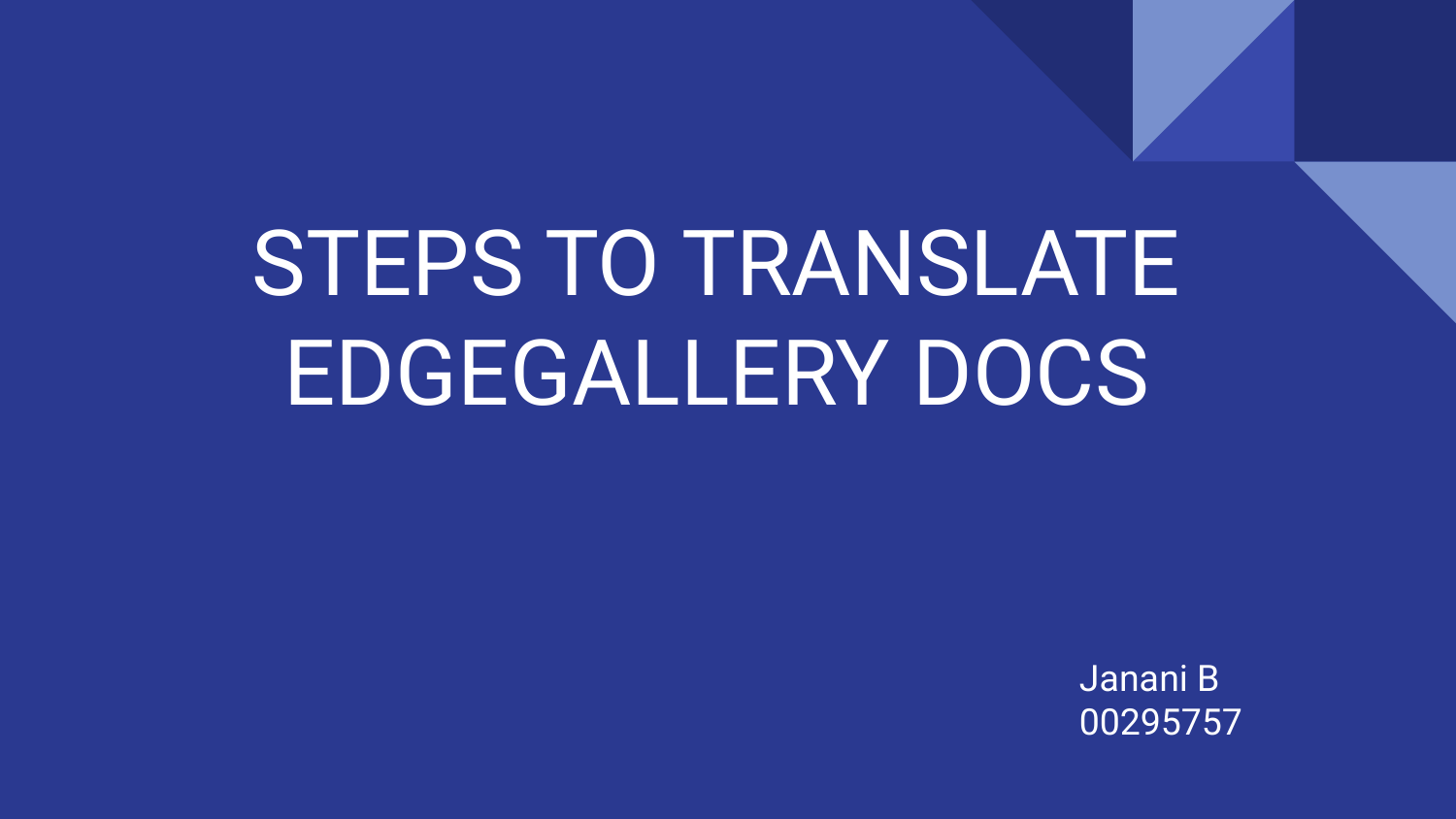

# STEPS TO TRANSLATE EDGEGALLERY DOCS

Janani B
00295757